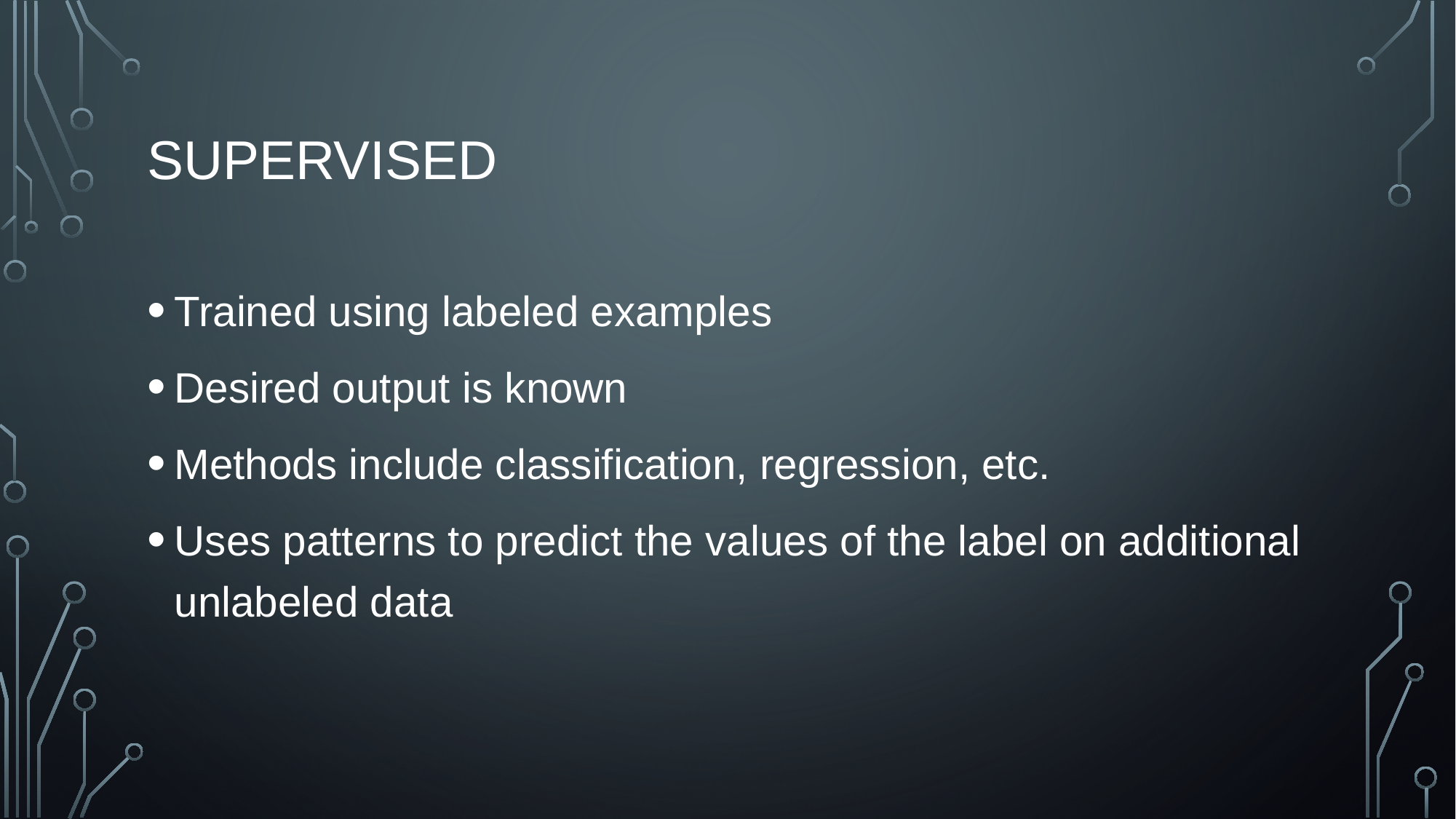

# Supervised
Trained using labeled examples
Desired output is known
Methods include classification, regression, etc.
Uses patterns to predict the values of the label on additional unlabeled data